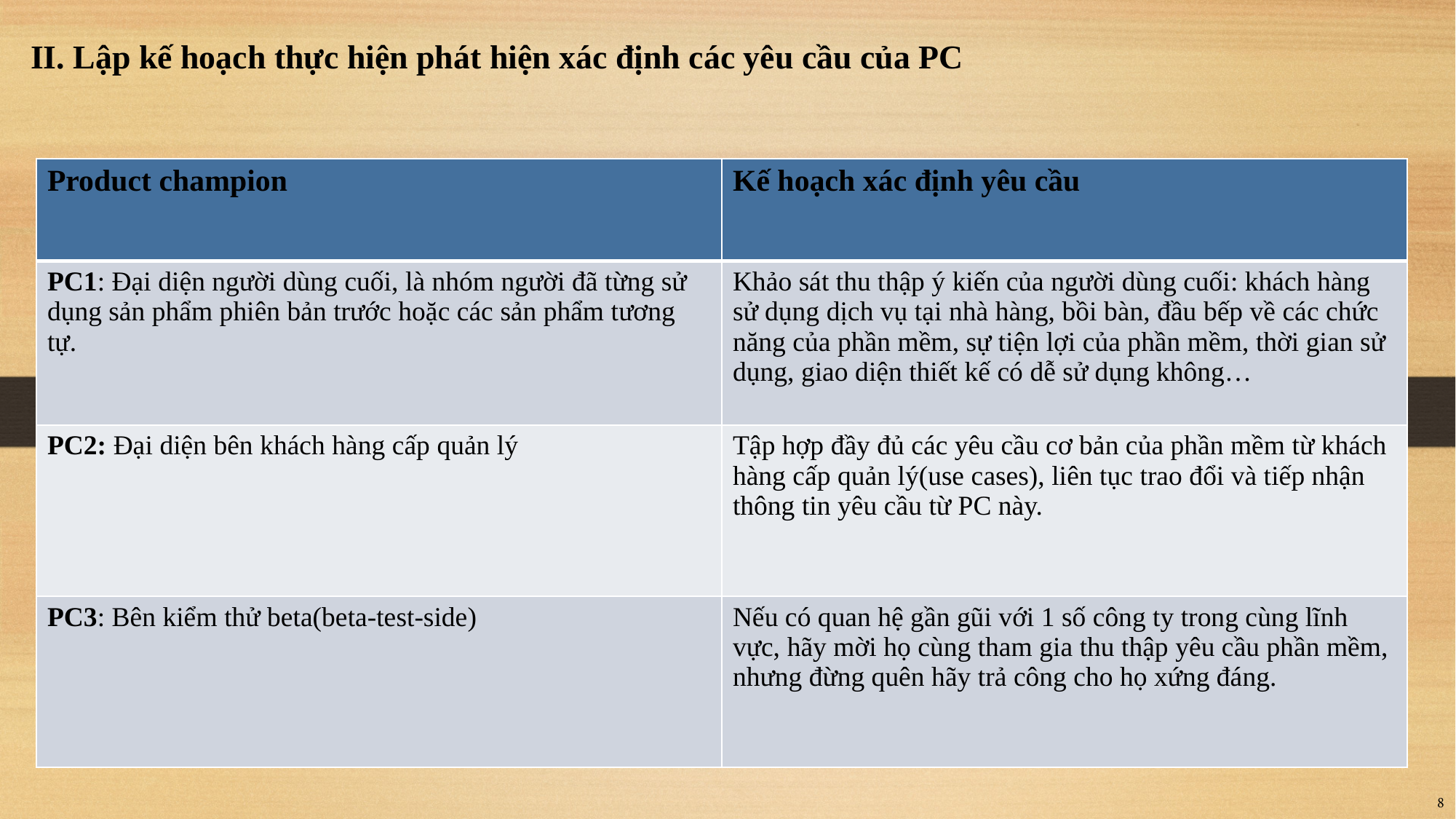

# II. Lập kế hoạch thực hiện phát hiện xác định các yêu cầu của PC
| Product champion | Kế hoạch xác định yêu cầu |
| --- | --- |
| PC1: Đại diện người dùng cuối, là nhóm người đã từng sử dụng sản phẩm phiên bản trước hoặc các sản phẩm tương tự. | Khảo sát thu thập ý kiến của người dùng cuối: khách hàng sử dụng dịch vụ tại nhà hàng, bồi bàn, đầu bếp về các chức năng của phần mềm, sự tiện lợi của phần mềm, thời gian sử dụng, giao diện thiết kế có dễ sử dụng không… |
| PC2: Đại diện bên khách hàng cấp quản lý | Tập hợp đầy đủ các yêu cầu cơ bản của phần mềm từ khách hàng cấp quản lý(use cases), liên tục trao đổi và tiếp nhận thông tin yêu cầu từ PC này. |
| PC3: Bên kiểm thử beta(beta-test-side) | Nếu có quan hệ gần gũi với 1 số công ty trong cùng lĩnh vực, hãy mời họ cùng tham gia thu thập yêu cầu phần mềm, nhưng đừng quên hãy trả công cho họ xứng đáng. |

8